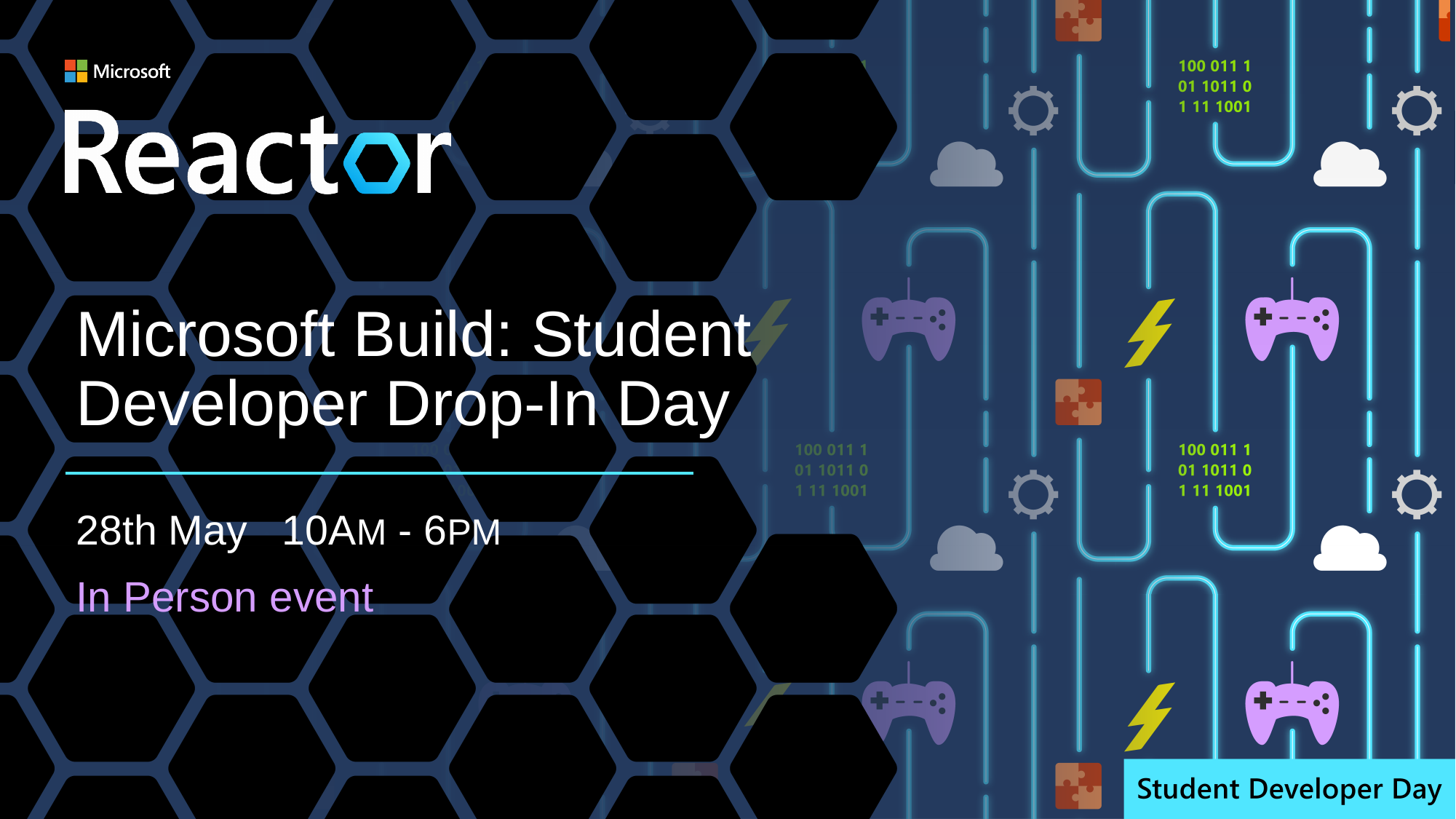

# Microsoft Build: Student Developer Drop-In Day
28th May   10AM - 6PM

In Person event